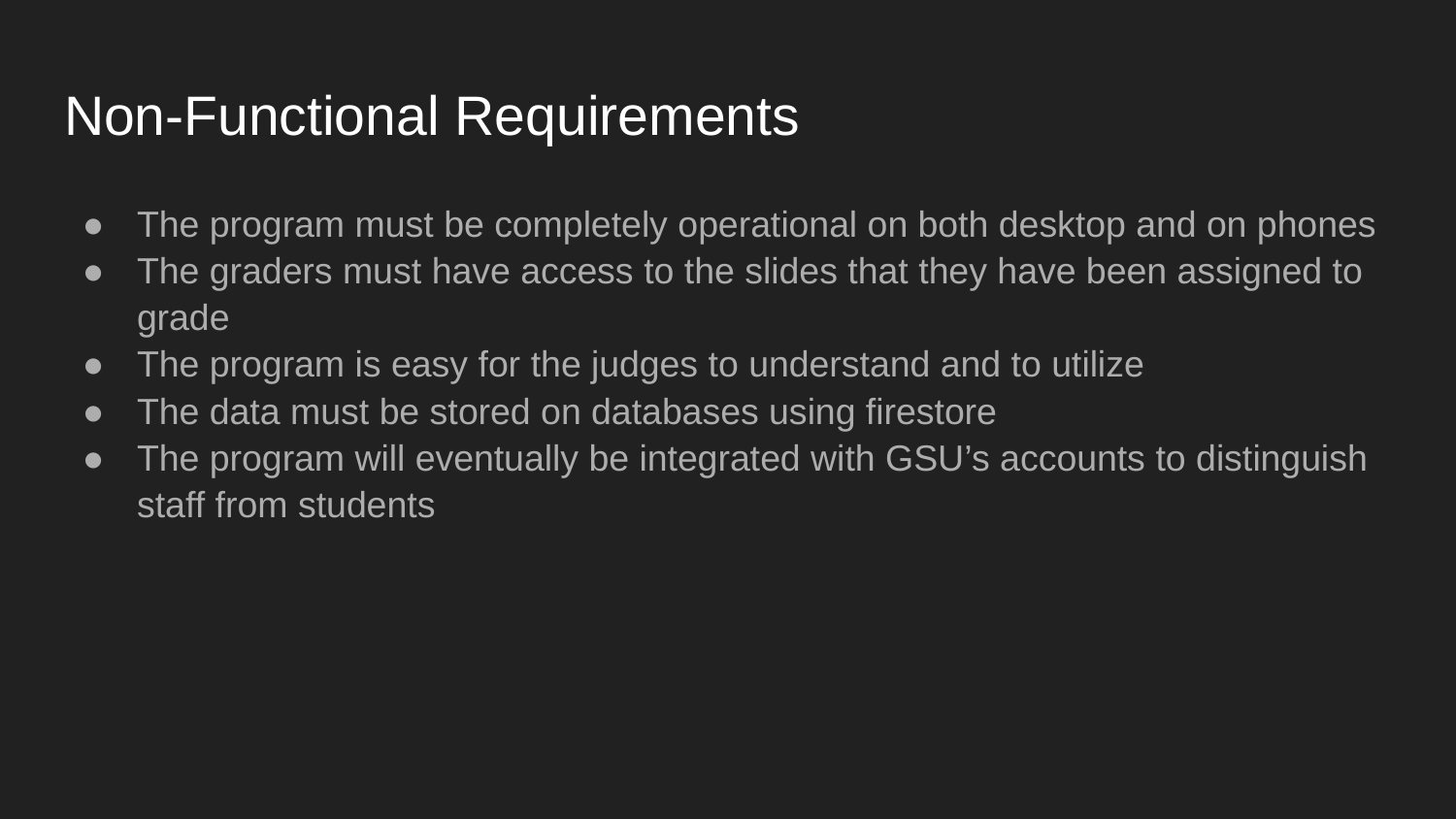

# Non-Functional Requirements
The program must be completely operational on both desktop and on phones
The graders must have access to the slides that they have been assigned to grade
The program is easy for the judges to understand and to utilize
The data must be stored on databases using firestore
The program will eventually be integrated with GSU’s accounts to distinguish staff from students